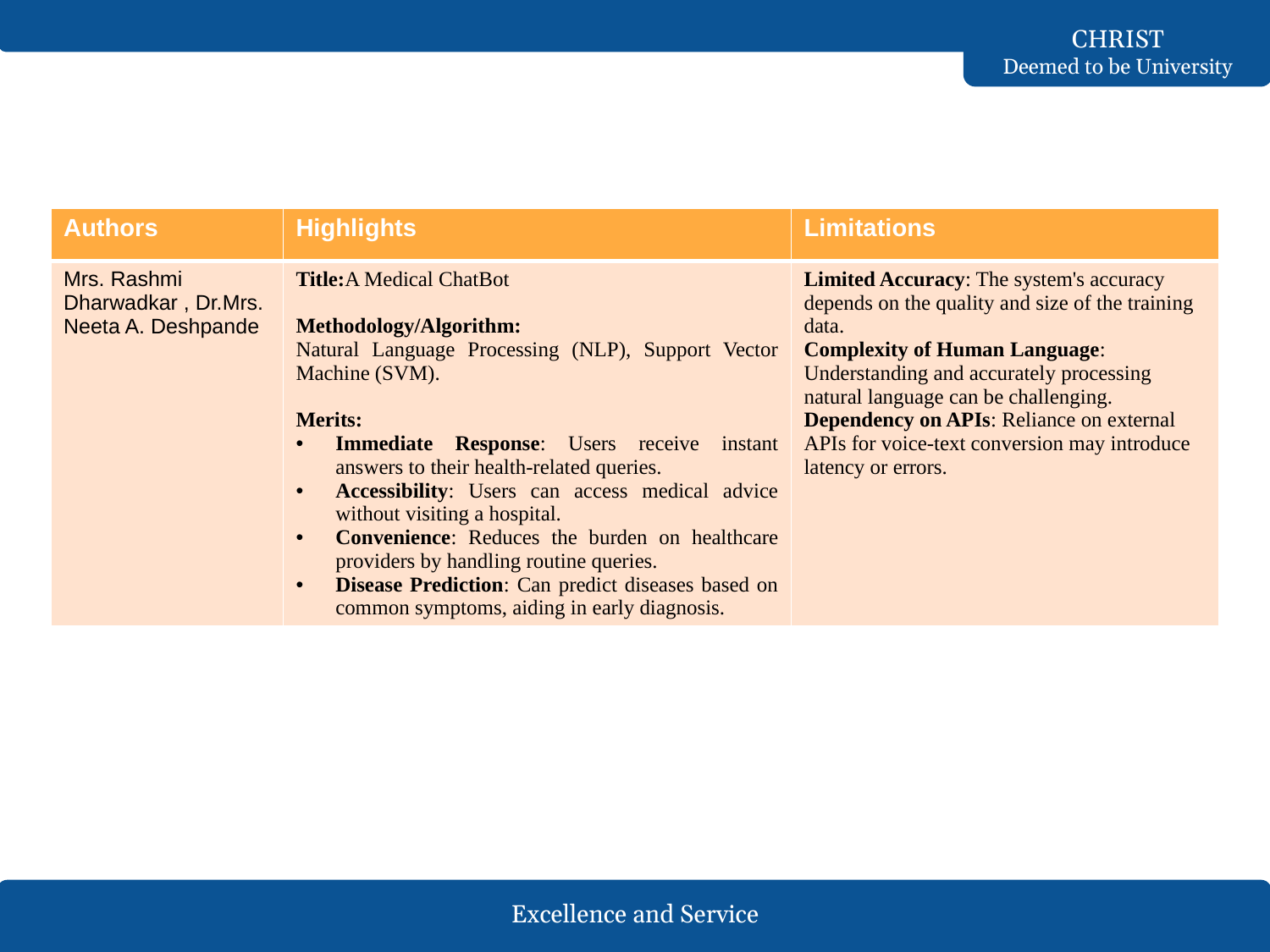

| Authors | Highlights | Limitations |
| --- | --- | --- |
| Mrs. Rashmi Dharwadkar , Dr.Mrs. Neeta A. Deshpande | Title:A Medical ChatBot Methodology/Algorithm: Natural Language Processing (NLP), Support Vector Machine (SVM). Merits: Immediate Response: Users receive instant answers to their health-related queries. Accessibility: Users can access medical advice without visiting a hospital. Convenience: Reduces the burden on healthcare providers by handling routine queries. Disease Prediction: Can predict diseases based on common symptoms, aiding in early diagnosis. | Limited Accuracy: The system's accuracy depends on the quality and size of the training data. Complexity of Human Language: Understanding and accurately processing natural language can be challenging. Dependency on APIs: Reliance on external APIs for voice-text conversion may introduce latency or errors. |